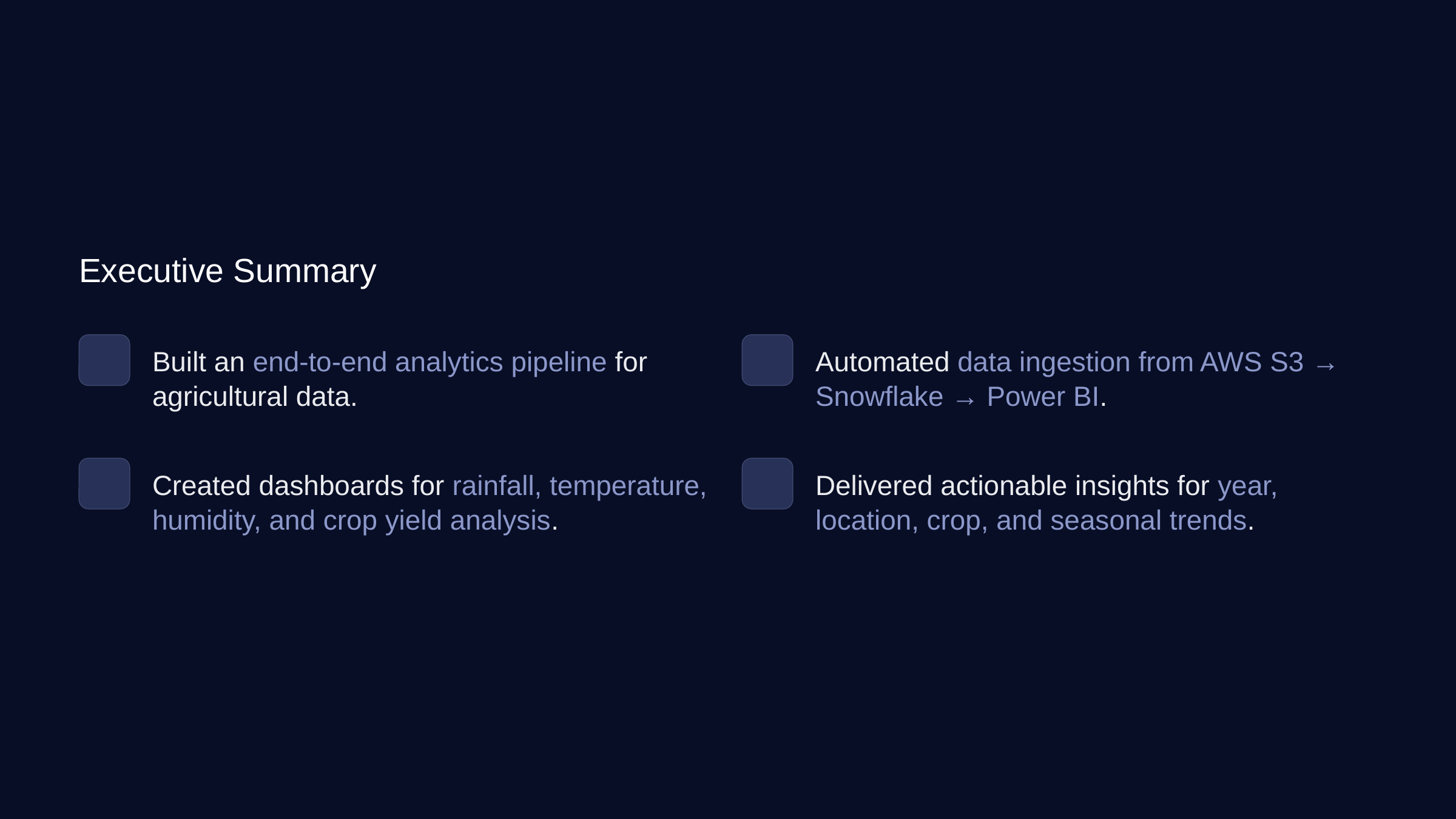

Executive Summary

Built an end-to-end analytics pipeline for agricultural data.
Automated data ingestion from AWS S3 → Snowflake → Power BI.

Created dashboards for rainfall, temperature, humidity, and crop yield analysis.
Delivered actionable insights for year, location, crop, and seasonal trends.